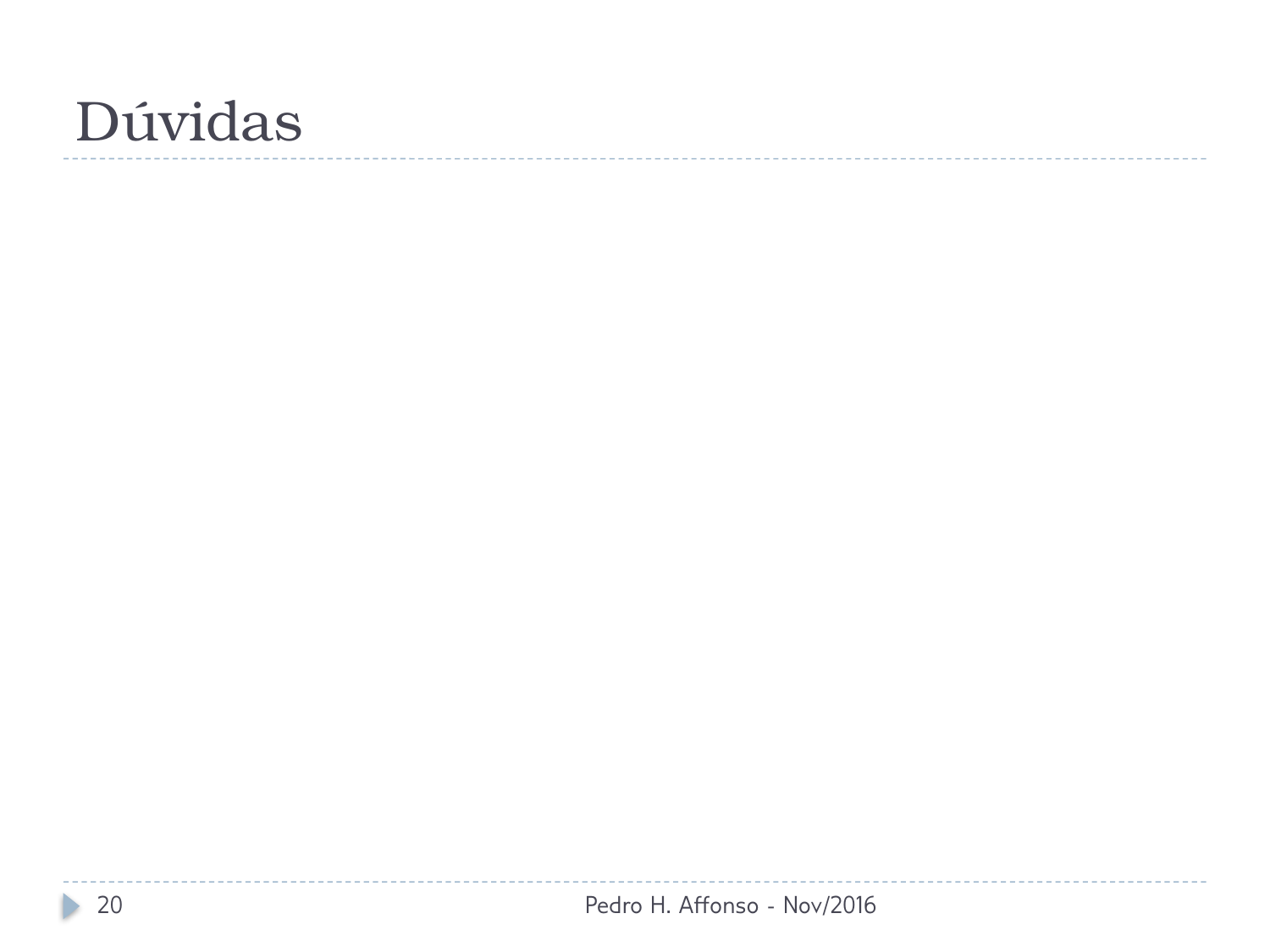

# Dúvidas

20
Pedro H. Affonso - Nov/2016